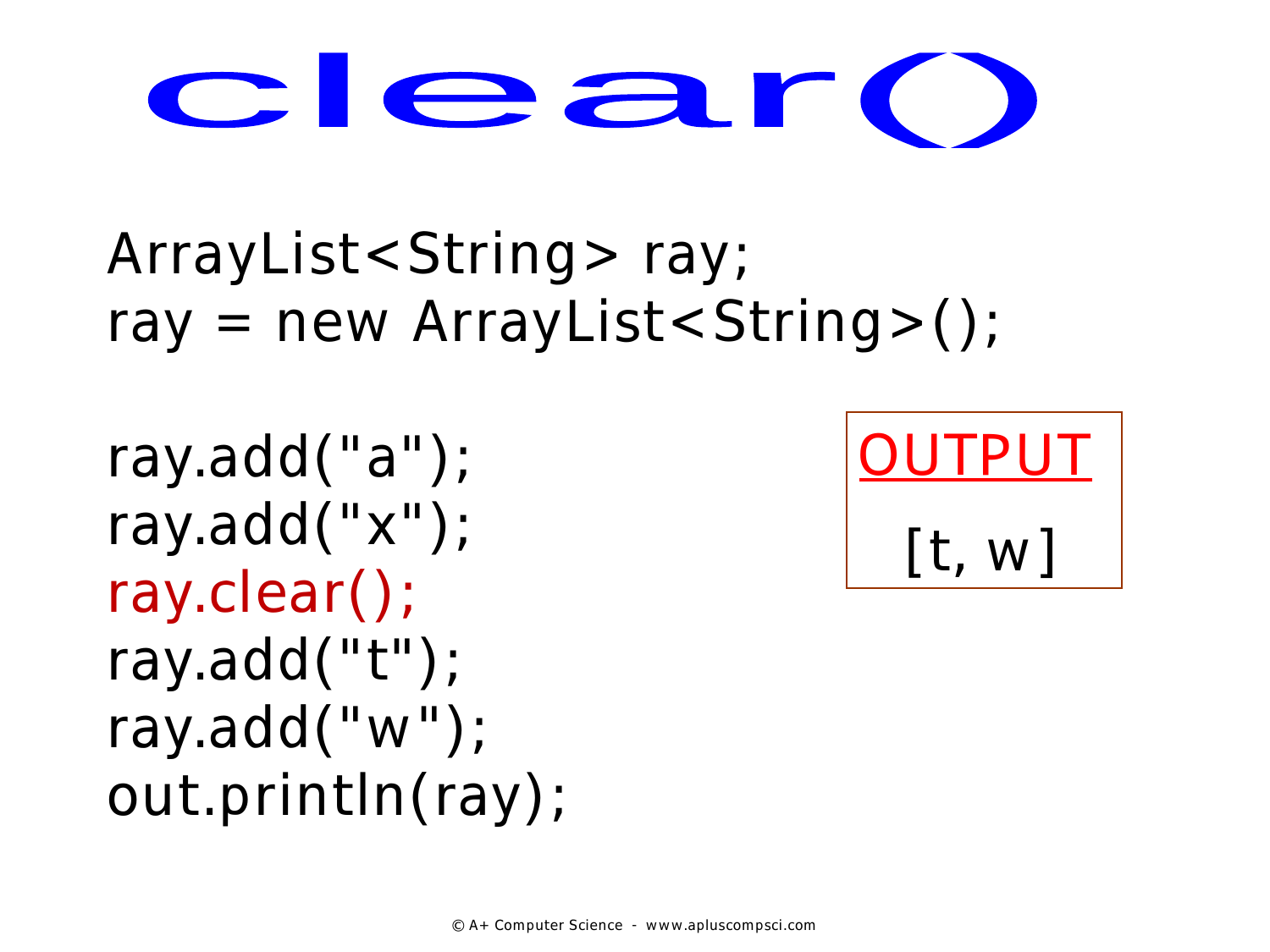

clear()
ArrayList<String> ray;
ray = new ArrayList<String>();

ray.add("a");
ray.add("x");
ray.clear();
ray.add("t");
ray.add("w");
out.println(ray);
OUTPUT
[t, w]

© A+ Computer Science  -  www.apluscompsci.com